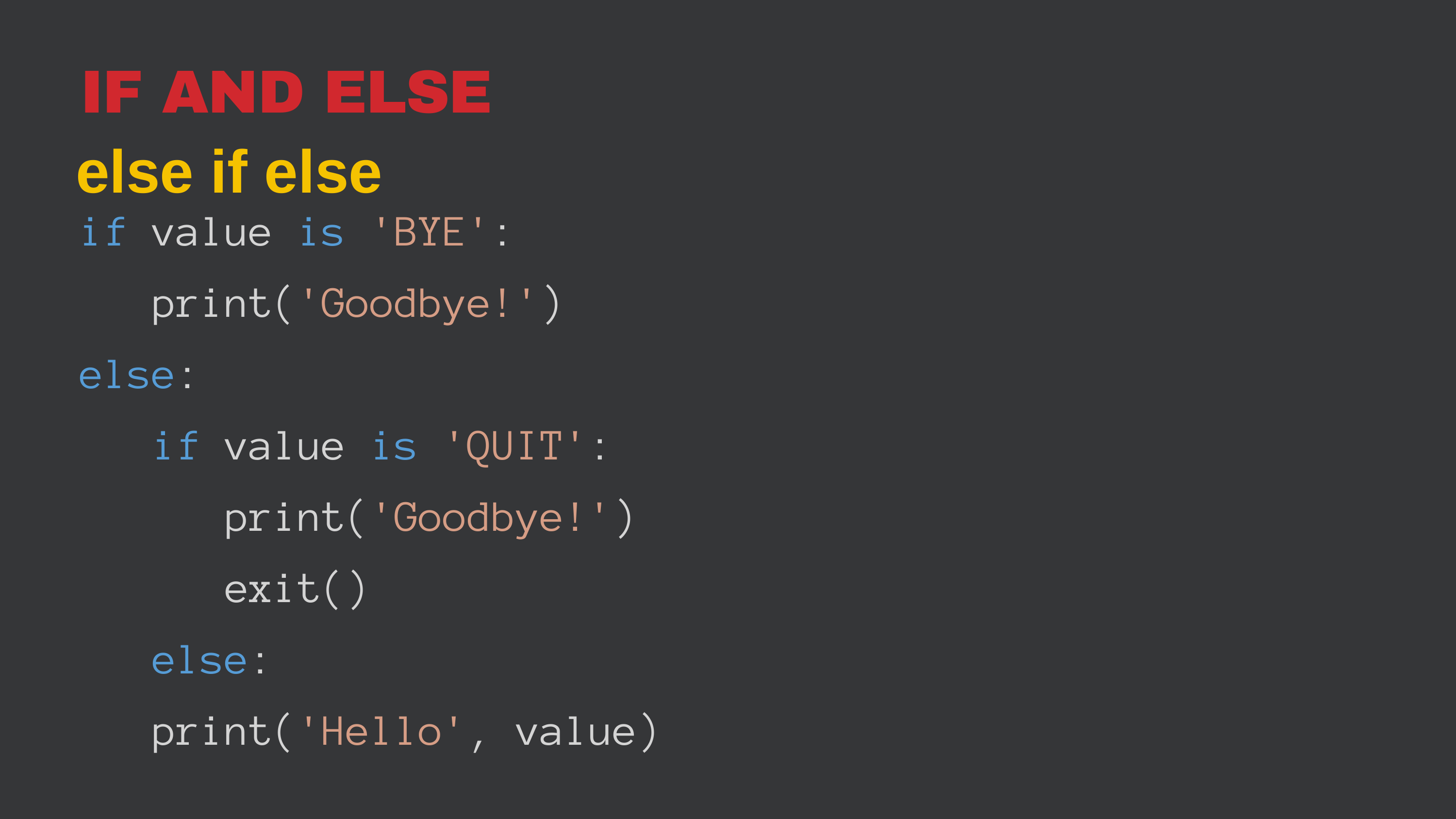

If and Else
else if else
if value is 'BYE':
	print('Goodbye!')
else:
	if value is 'QUIT':
		print('Goodbye!')
		exit()
	else:
	print('Hello', value)